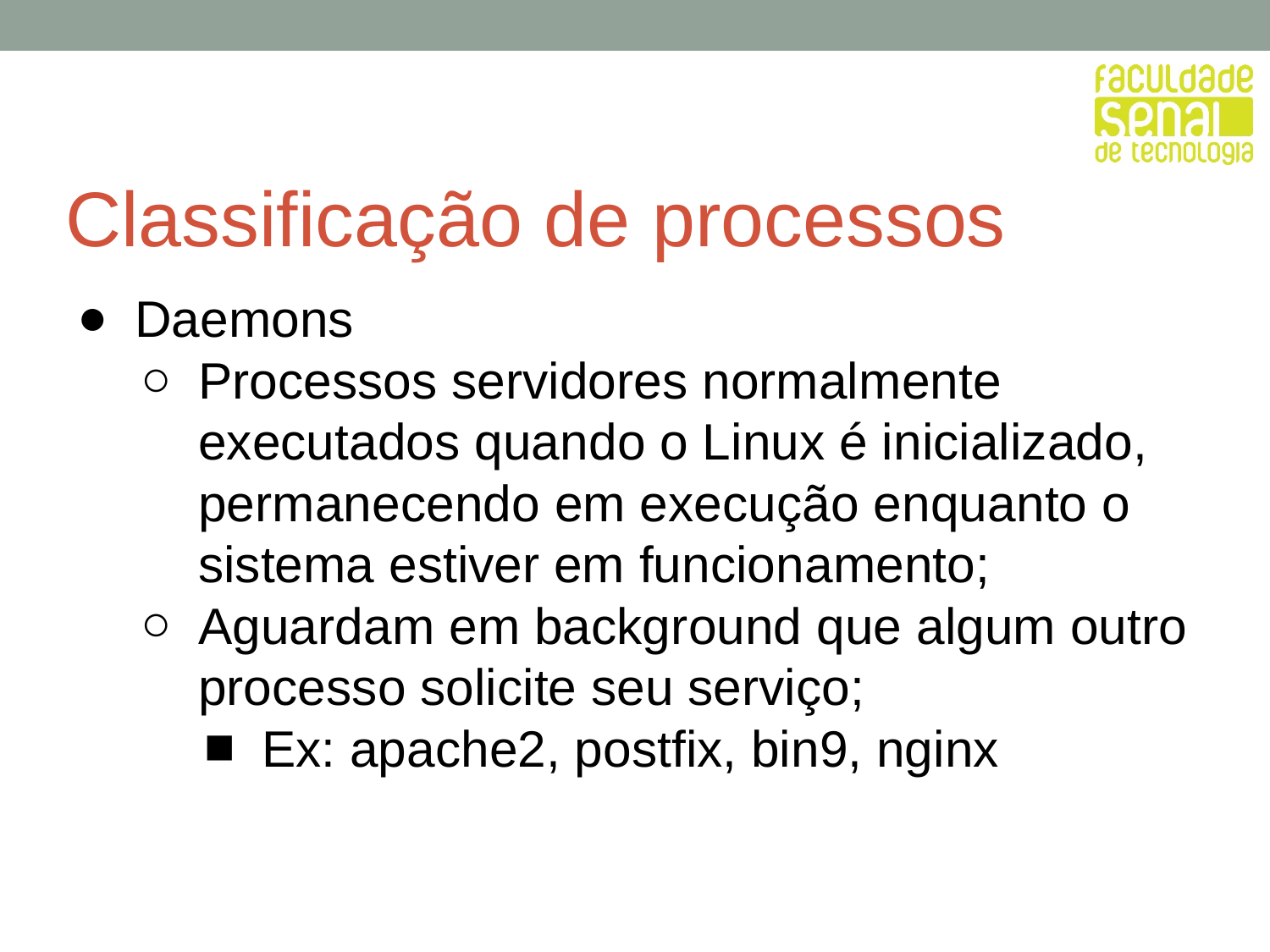

# Classificação de processos
Daemons
Processos servidores normalmente executados quando o Linux é inicializado, permanecendo em execução enquanto o sistema estiver em funcionamento;
Aguardam em background que algum outro processo solicite seu serviço;
Ex: apache2, postfix, bin9, nginx